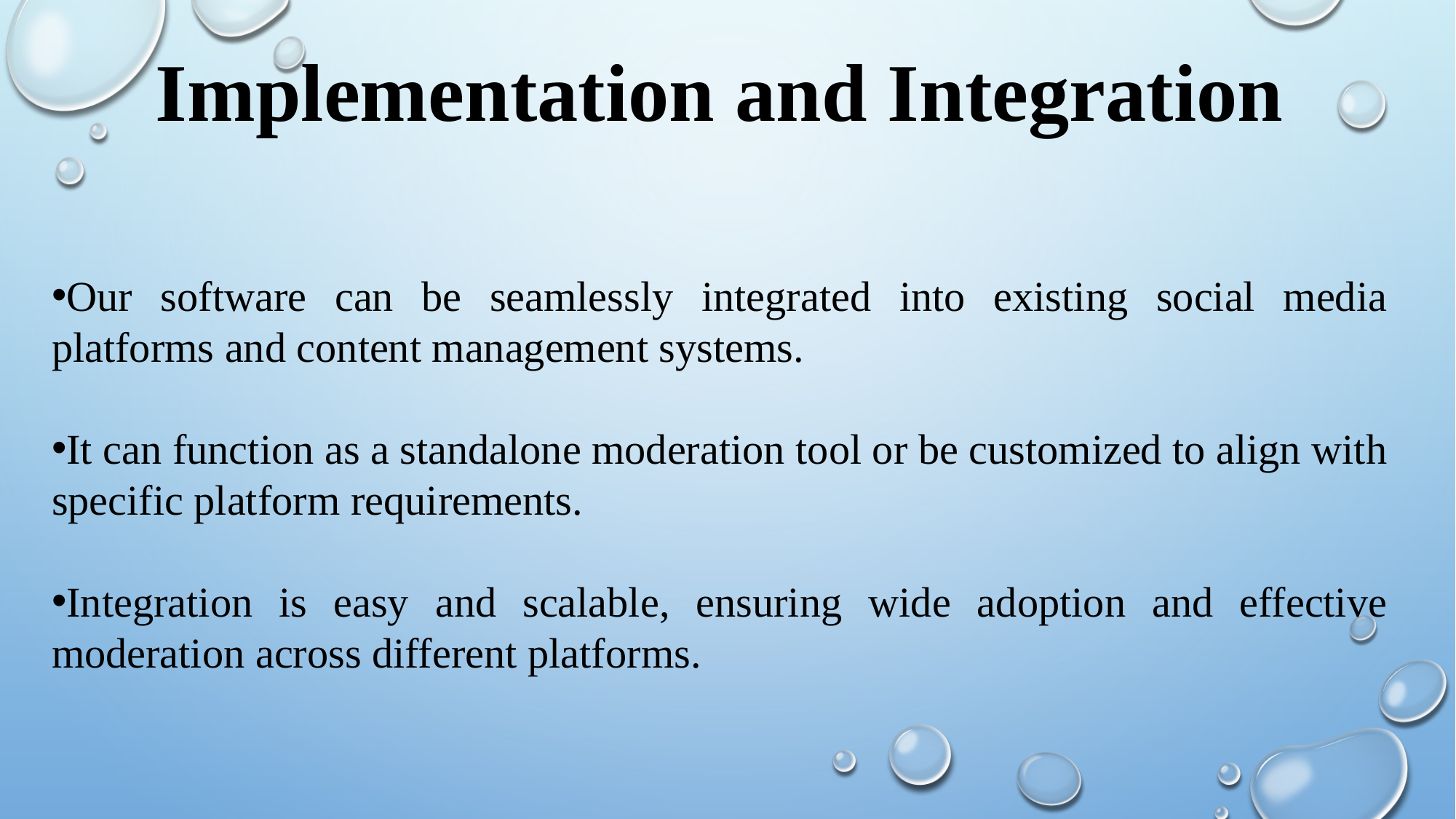

Implementation and Integration

Our software can be seamlessly integrated into existing social media platforms and content management systems.

It can function as a standalone moderation tool or be customized to align with specific platform requirements.

Integration is easy and scalable, ensuring wide adoption and effective moderation across different platforms.